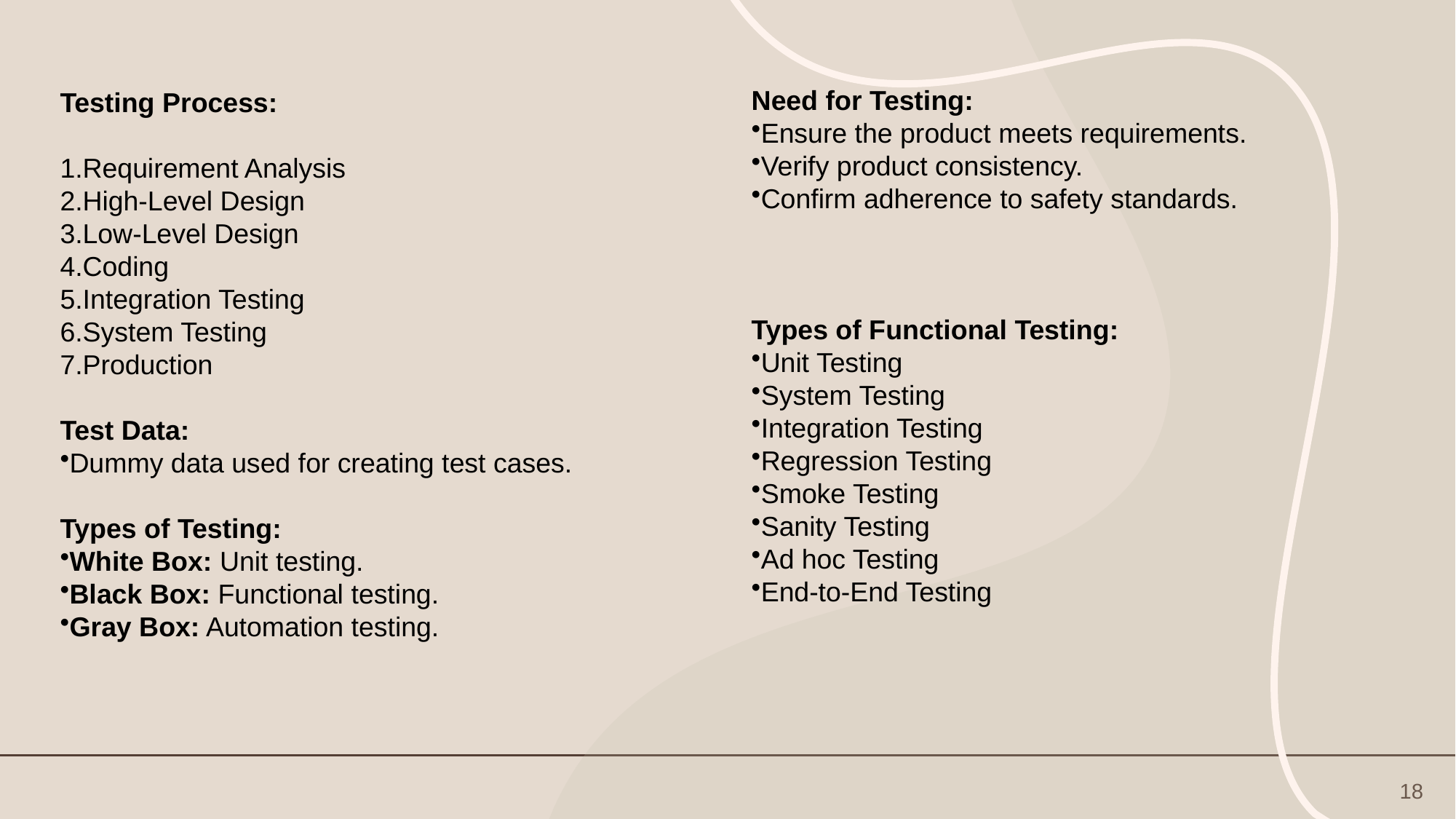

Testing Process:

Requirement Analysis
High-Level Design
Low-Level Design
Coding
Integration Testing
System Testing
Production

Test Data:
Dummy data used for creating test cases.

Types of Testing:
White Box: Unit testing.
Black Box: Functional testing.
Gray Box: Automation testing.

Need for Testing:
Ensure the product meets requirements.
Verify product consistency.
Confirm adherence to safety standards.

Types of Functional Testing:
Unit Testing
System Testing
Integration Testing
Regression Testing
Smoke Testing
Sanity Testing
Ad hoc Testing
End-to-End Testing
18